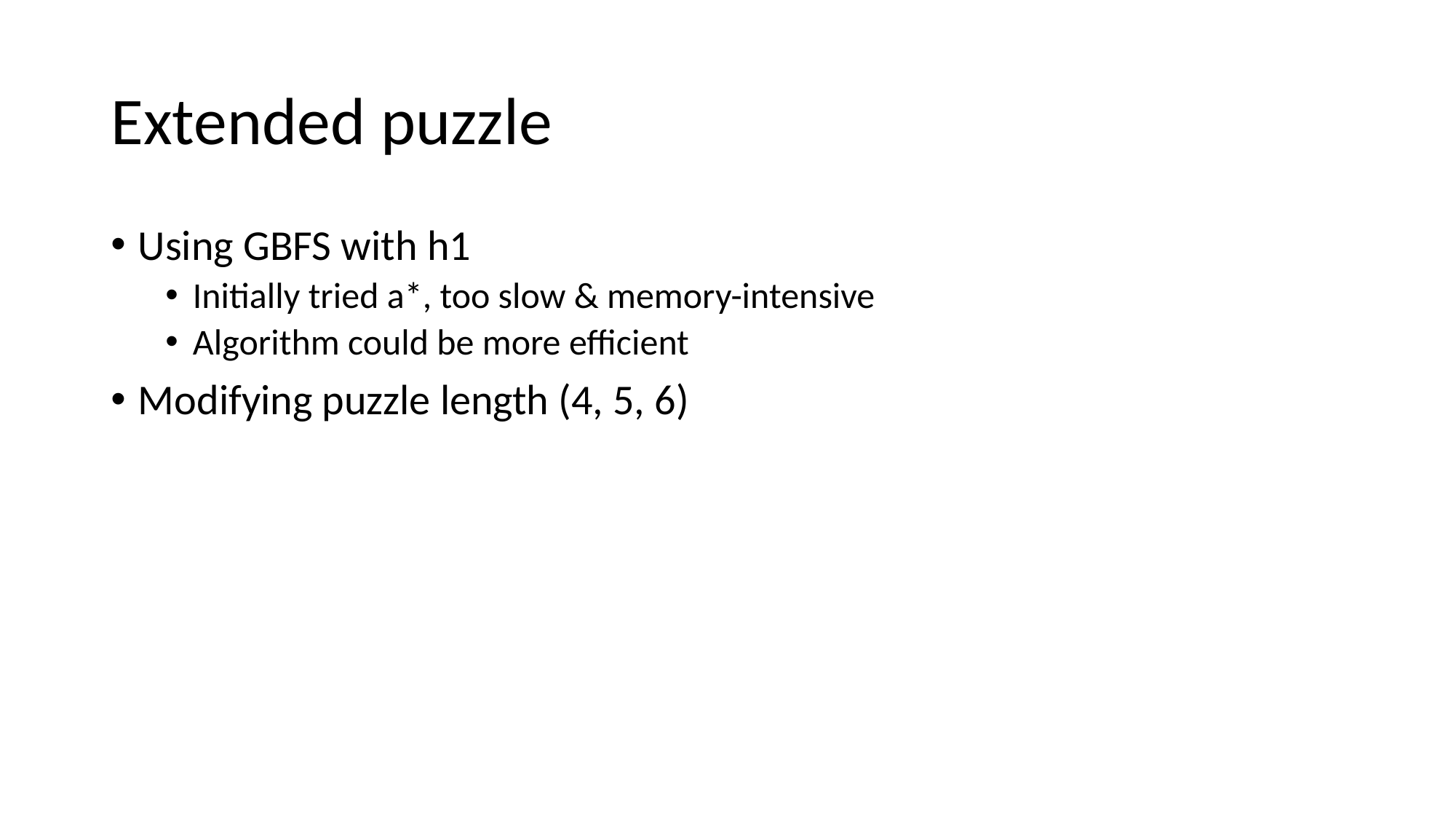

# Extended puzzle
Using GBFS with h1
Initially tried a*, too slow & memory-intensive
Algorithm could be more efficient
Modifying puzzle length (4, 5, 6)